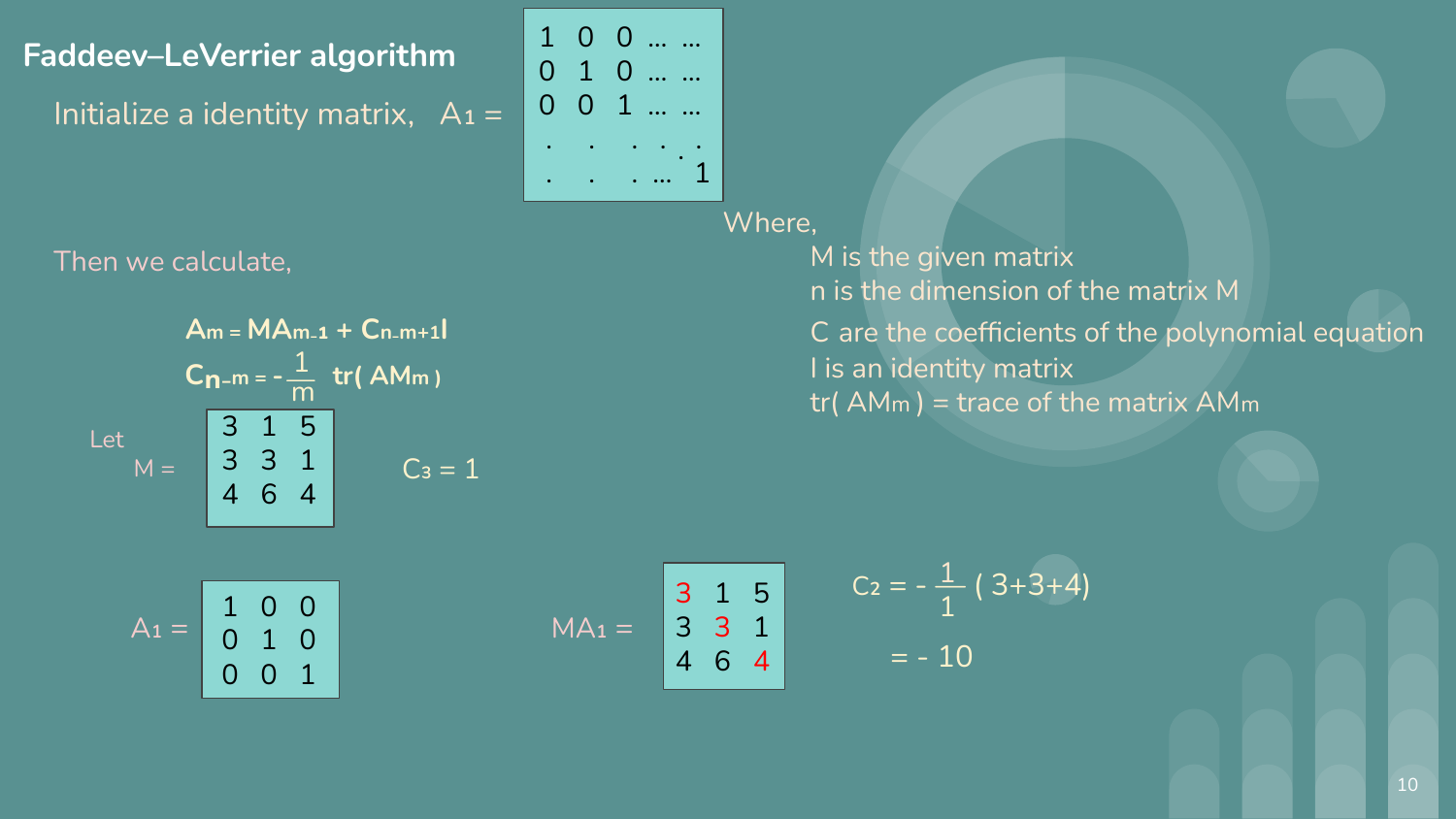

# Faddeev–LeVerrier algorithm
1   0   0  …  …
0   1   0  …  …
0   0   1  …  …
 .     .     .   .    .
 .     .     .  …   1

Initialize a identity matrix,   A₁ =
.
Where,
            M is the given matrix
            n is the dimension of the matrix M
            C are the coefficients of the polynomial equation
            I is an identity matrix
            tr( AMm ) = trace of the matrix AMm
Then we calculate,

                  Am = MAm₋₁ + Cn₋m+1I
                  Cₙ₋m = -       tr( AMm )
1
―
m
3   1   5
3   3   1
4   6   4

Let
       M =

C₃ = 1
1
C₂ = - — ( 3+3+4)

     = - 10
3   1   5
3   3   1
4   6   4

1   0   0
0   1   0
0   0   1
1

A₁ =
MA₁ =
10